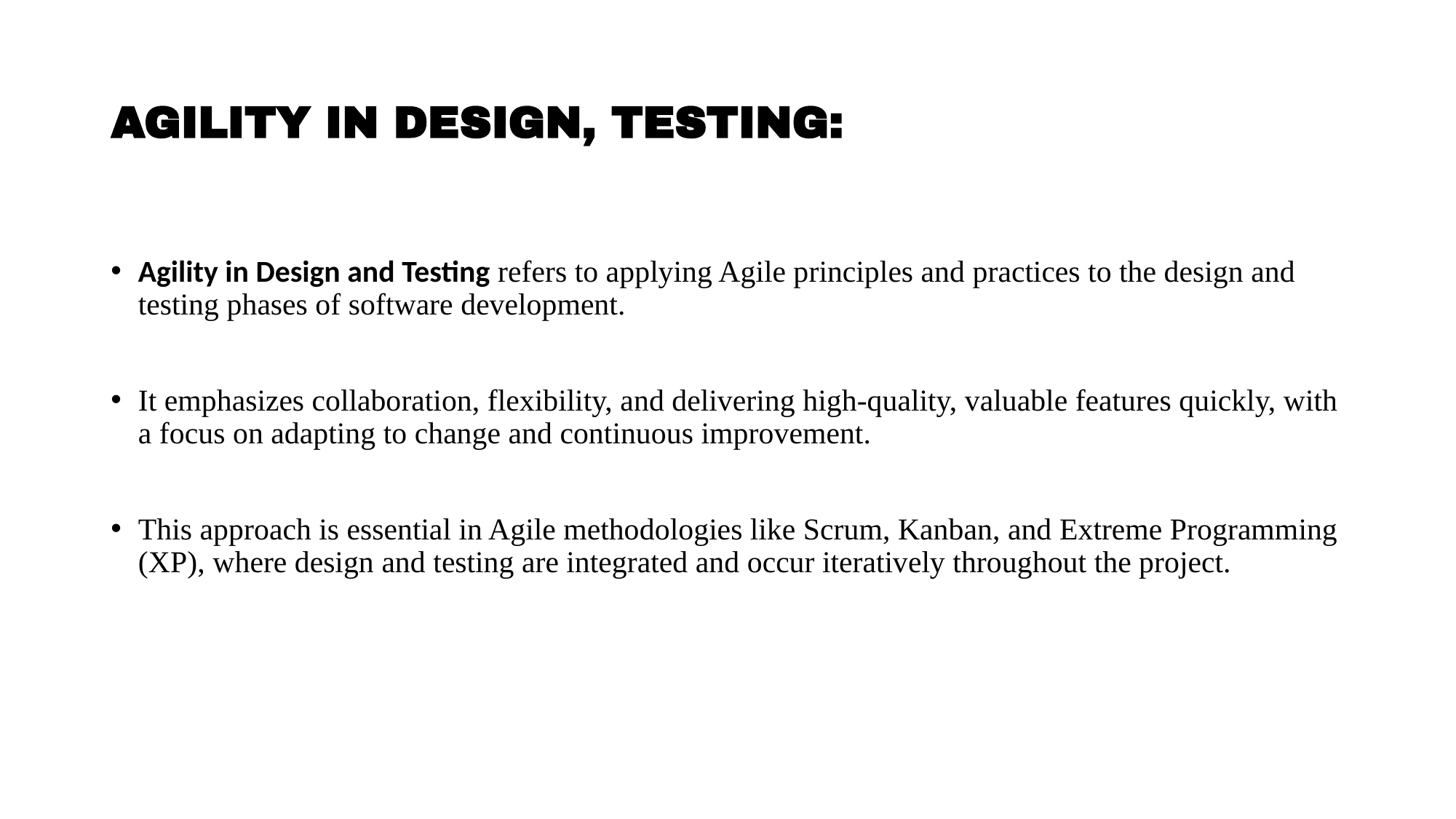

# AGILITY IN DESIGN, TESTING:
Agility in Design and Testing refers to applying Agile principles and practices to the design and testing phases of software development.

It emphasizes collaboration, flexibility, and delivering high-quality, valuable features quickly, with a focus on adapting to change and continuous improvement.

This approach is essential in Agile methodologies like Scrum, Kanban, and Extreme Programming (XP), where design and testing are integrated and occur iteratively throughout the project.